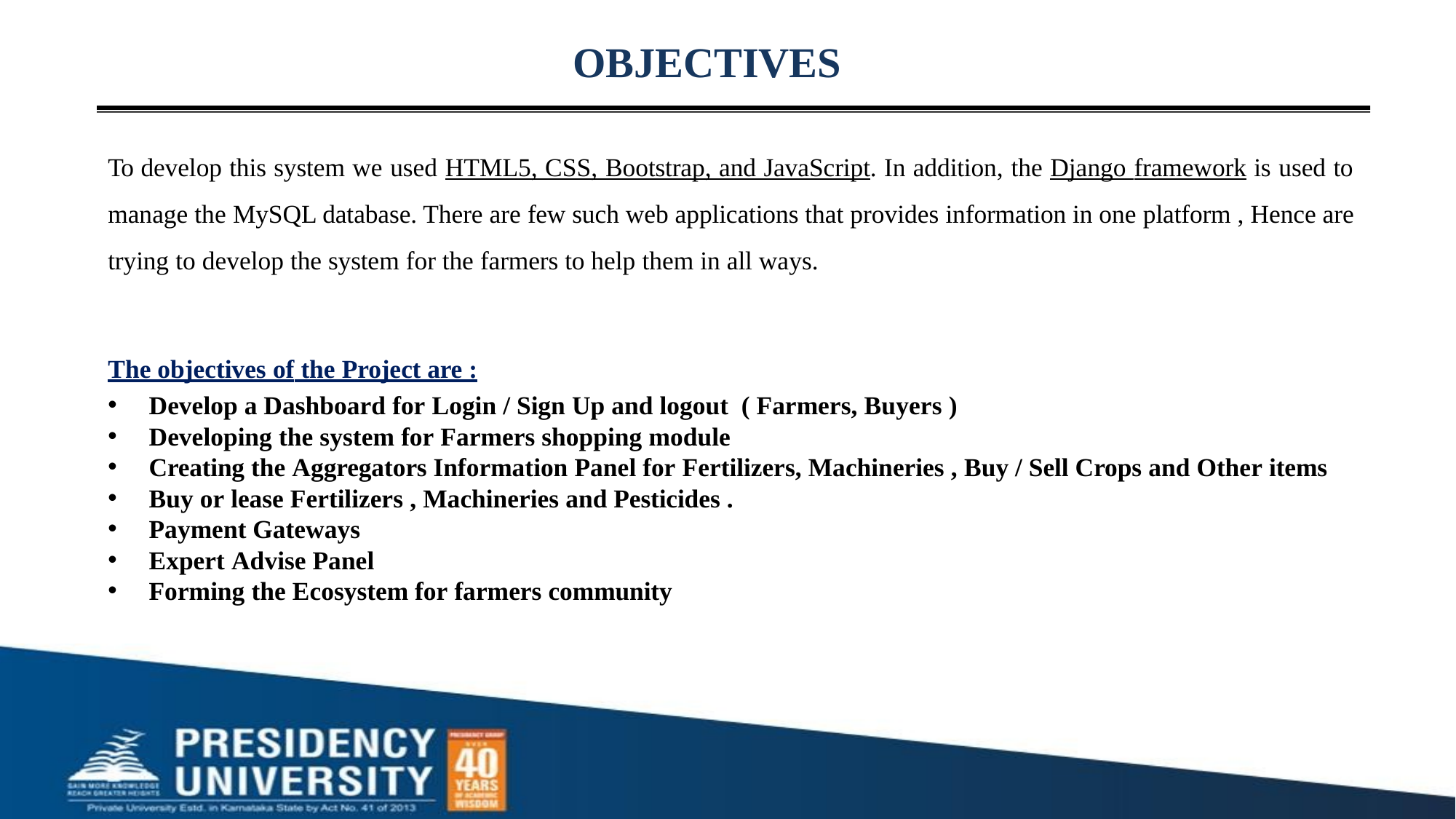

# OBJECTIVES
To develop this system we used HTML5, CSS, Bootstrap, and JavaScript. In addition, the Django framework is used to  manage the MySQL database. There are few such web applications that provides information in one platform , Hence are  trying to develop the system for the farmers to help them in all ways.

The objectives of the Project are :
Develop a Dashboard for Login / Sign Up and logout ( Farmers, Buyers )
Developing the system for Farmers shopping module
Creating the Aggregators Information Panel for Fertilizers, Machineries , Buy / Sell Crops and Other items
Buy or lease Fertilizers , Machineries and Pesticides .
Payment Gateways
Expert Advise Panel
Forming the Ecosystem for farmers community